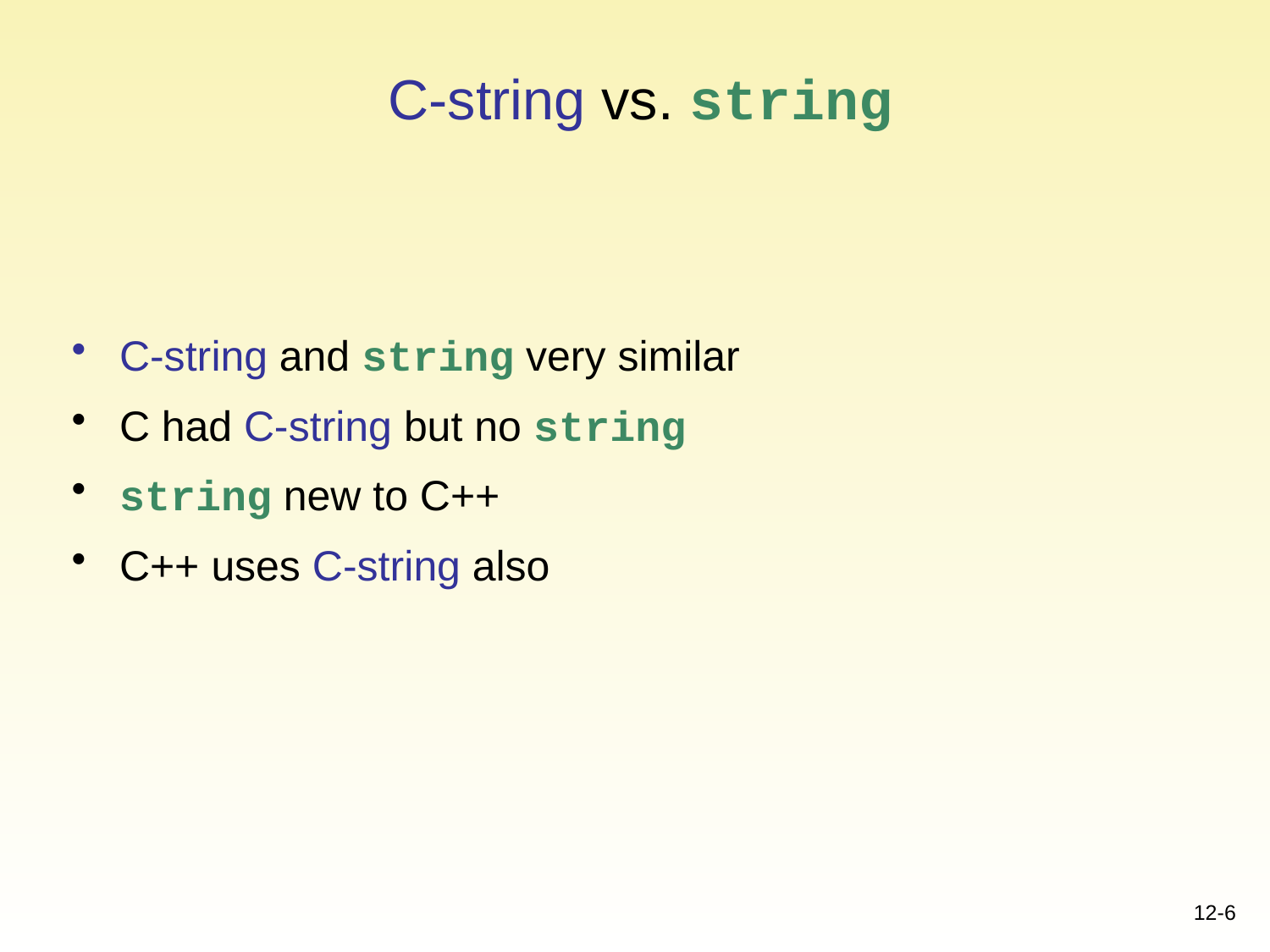

# C-string vs. string
C-string and string very similar
C had C-string but no string
string new to C++
C++ uses C-string also
12-6